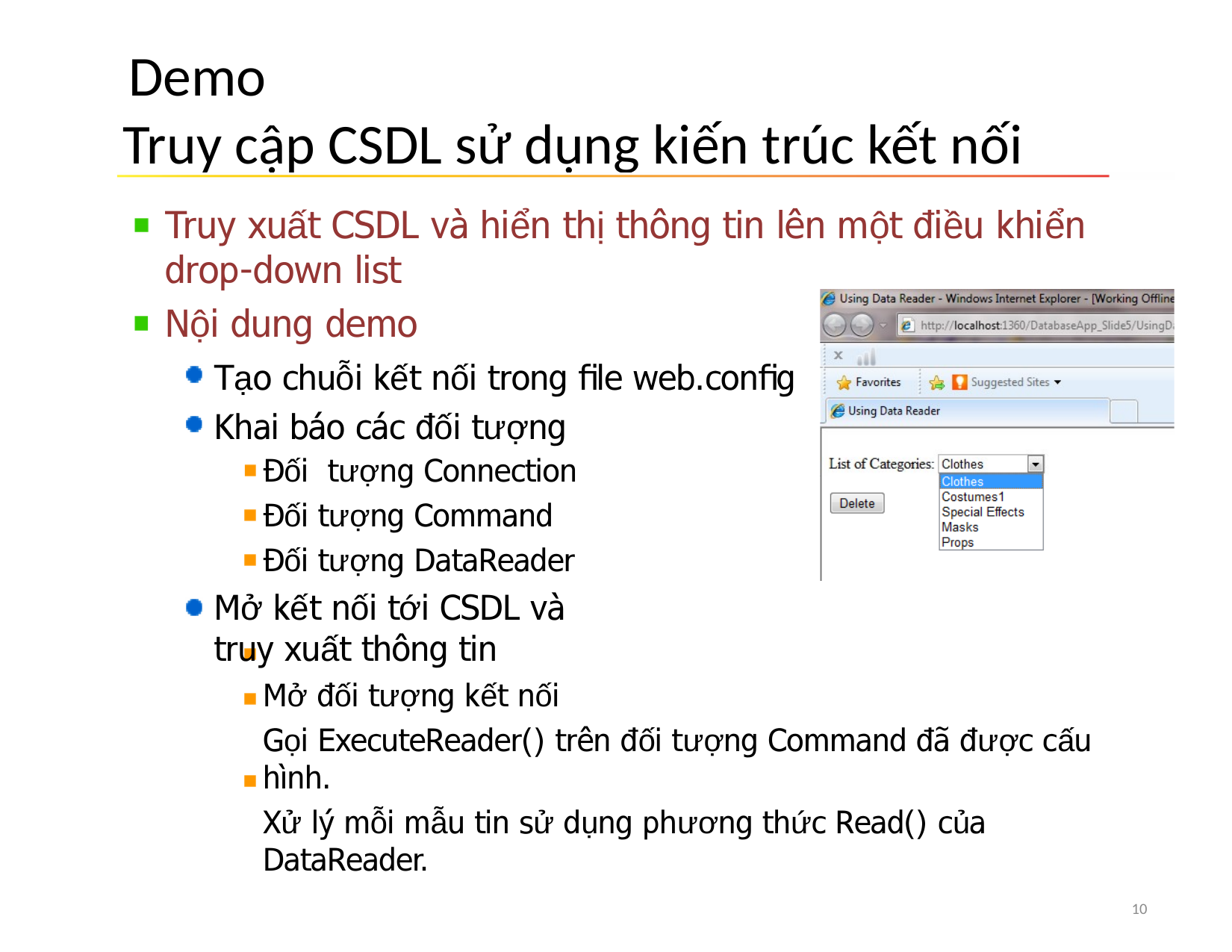

# Demo Truy cập CSDL sử dụng kiến trúc kết nối

Truy xuất CSDL và hiển thị thông tin lên một điều khiển  drop-down list
Nội dung demo
Tạo chuỗi kết nối trong file web.config  Khai báo các đối tượng
Đối  tượng Connection
Đối tượng Command
Đối tượng DataReader
Mở kết nối tới CSDL và truy xuất thông tin
Mở đối tượng kết nối
Gọi ExecuteReader() trên đối tượng Command đã được cấu  hình.
Xử lý mỗi mẫu tin sử dụng phương thức Read() của DataReader.

10